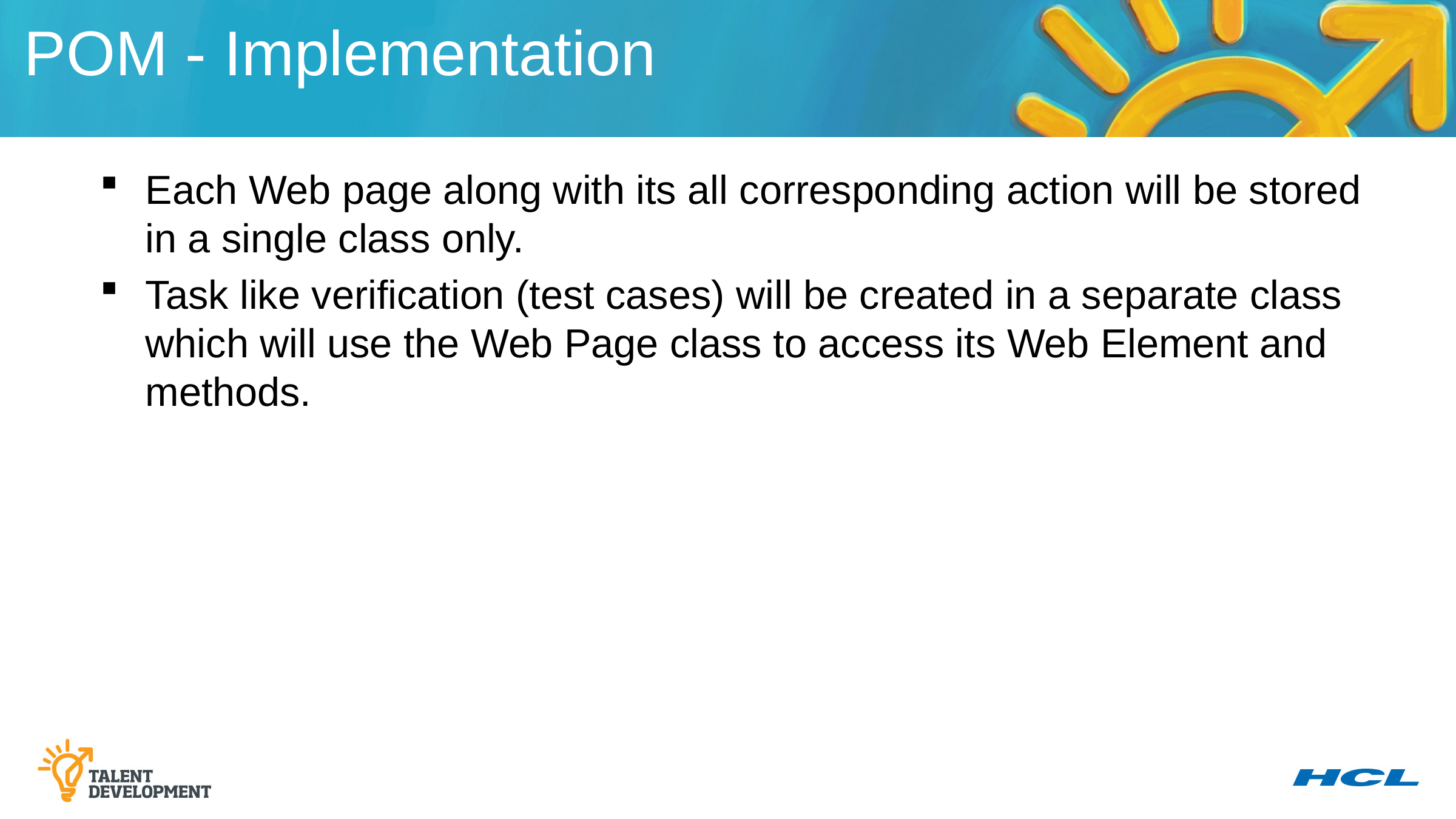

POM - Implementation
Each Web page along with its all corresponding action will be stored in a single class only.
Task like verification (test cases) will be created in a separate class which will use the Web Page class to access its Web Element and methods.